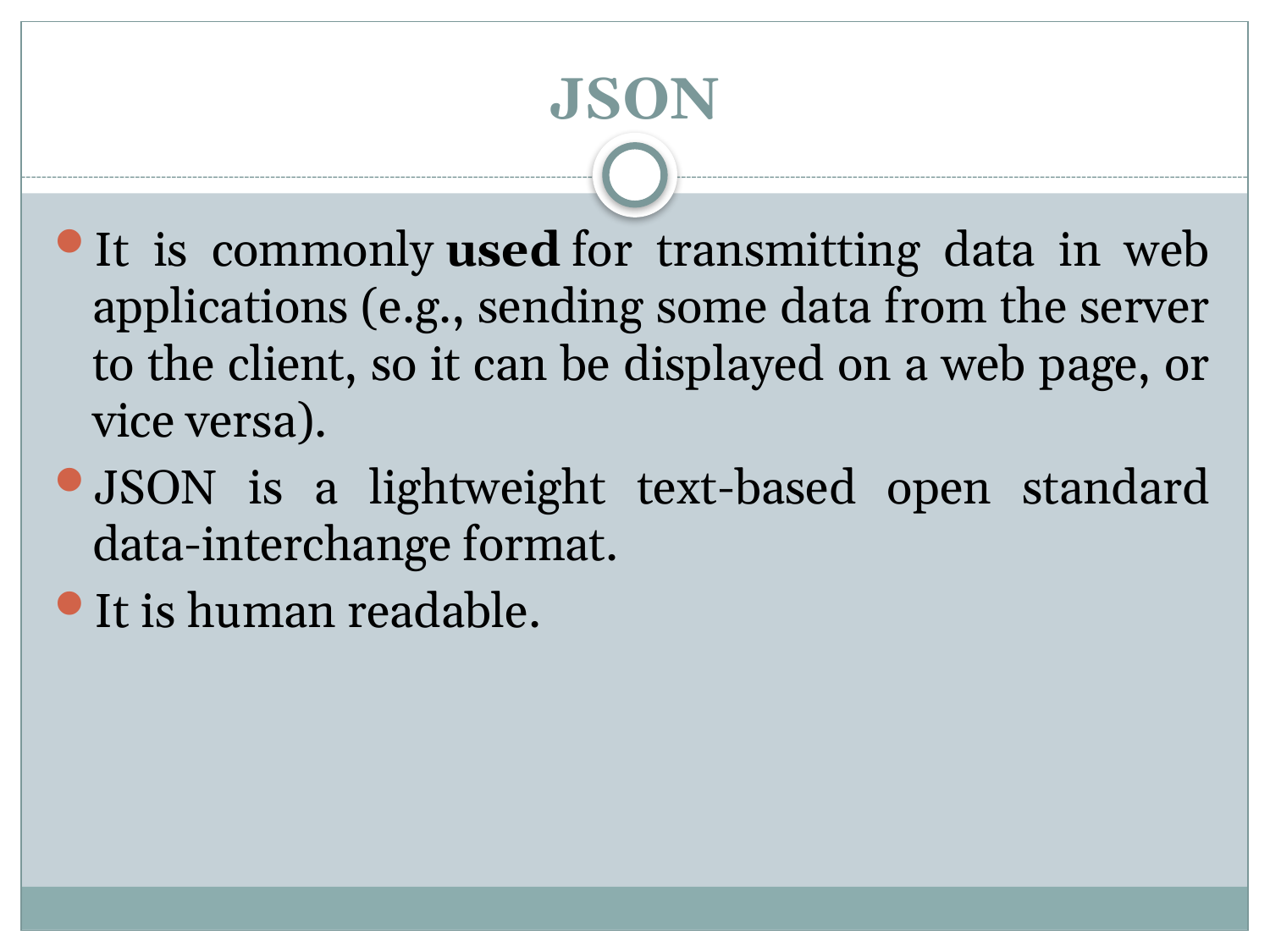

# JSON
It is commonly used for transmitting data in web applications (e.g., sending some data from the server to the client, so it can be displayed on a web page, or vice versa).
JSON is a lightweight text-based open standard data-interchange format.
It is human readable.